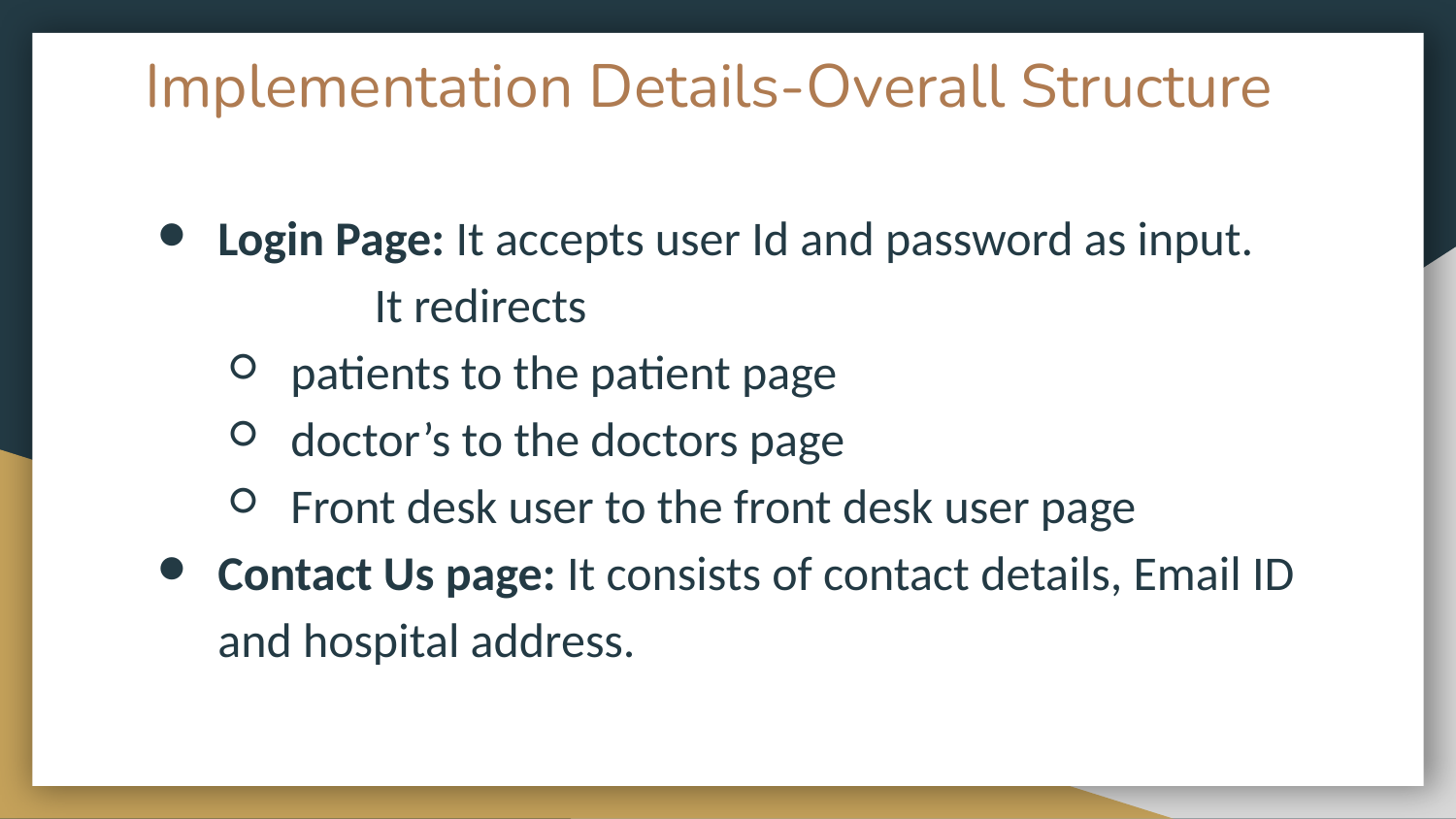

# Implementation Details-Overall Structure
Login Page: It accepts user Id and password as input.	 It redirects
patients to the patient page
doctor’s to the doctors page
Front desk user to the front desk user page
Contact Us page: It consists of contact details, Email ID and hospital address.